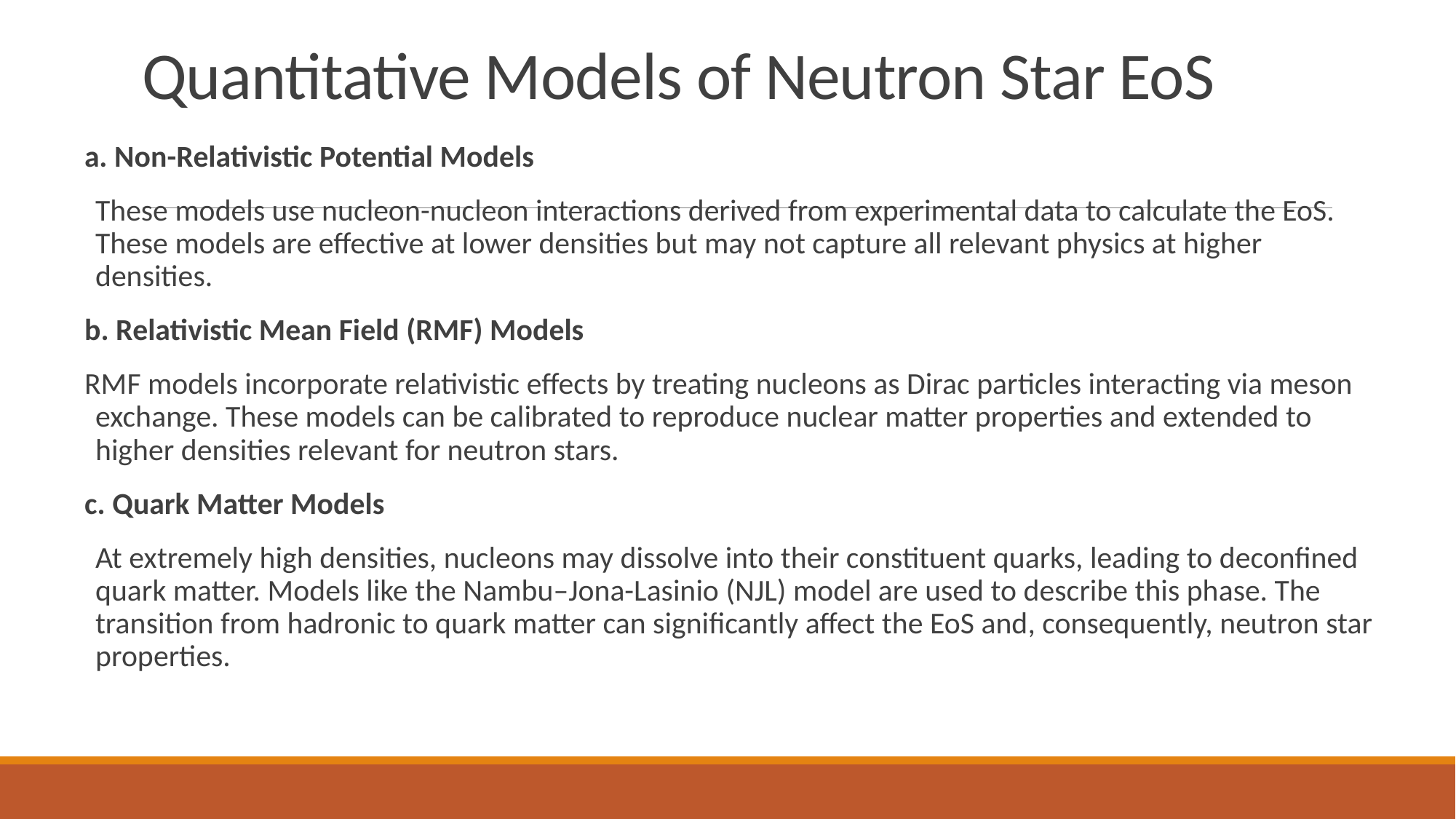

# Quantitative Models of Neutron Star EoS
a. Non-Relativistic Potential Models
These models use nucleon-nucleon interactions derived from experimental data to calculate the EoS. These models are effective at lower densities but may not capture all relevant physics at higher densities.
b. Relativistic Mean Field (RMF) Models
RMF models incorporate relativistic effects by treating nucleons as Dirac particles interacting via meson exchange. These models can be calibrated to reproduce nuclear matter properties and extended to higher densities relevant for neutron stars.
c. Quark Matter Models
At extremely high densities, nucleons may dissolve into their constituent quarks, leading to deconfined quark matter. Models like the Nambu–Jona-Lasinio (NJL) model are used to describe this phase. The transition from hadronic to quark matter can significantly affect the EoS and, consequently, neutron star properties.